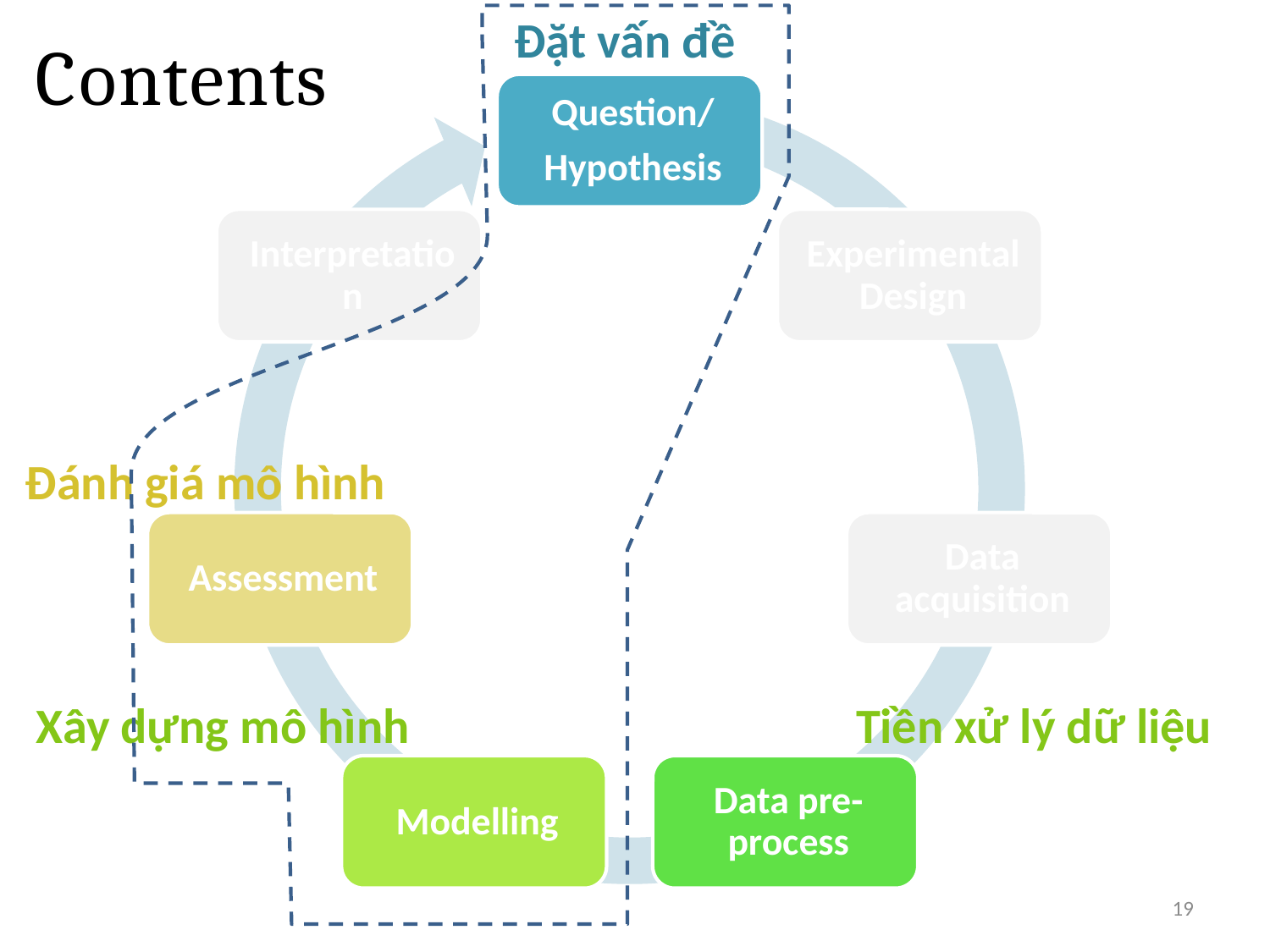

Đặt vấn đề

# Contents
Question/
Hypothesis
Experimental Design
Data acquisition
Data pre-process
Modelling
Assessment
Interpretation
Đánh giá mô hình
Xây dựng mô hình
Tiền xử lý dữ liệu
19